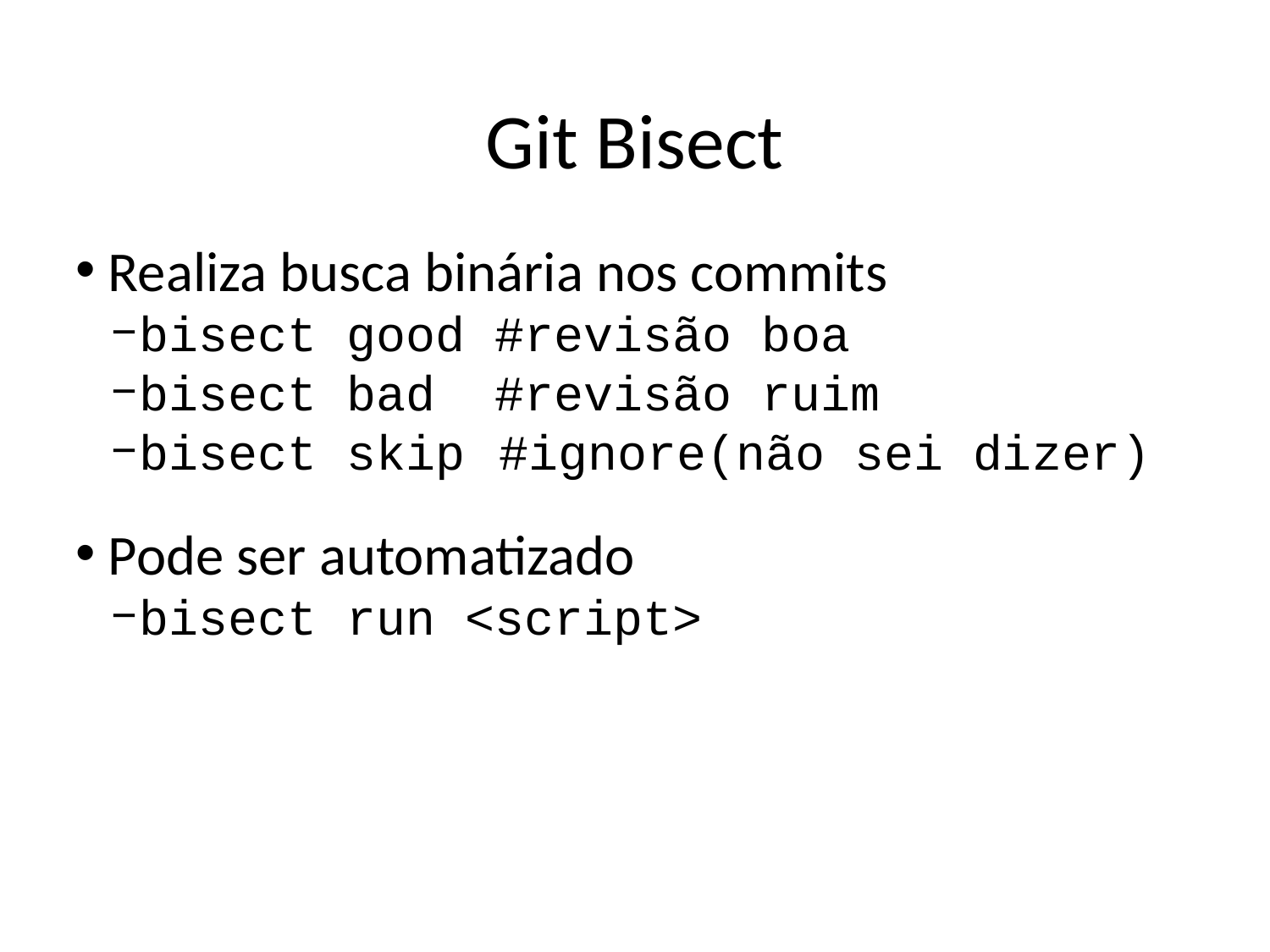

Git Bisect
 Realiza busca binária nos commits
bisect good #revisão boa
bisect bad  #revisão ruim
bisect skip   #ignore(não sei dizer)

 Pode ser automatizado
bisect run <script>